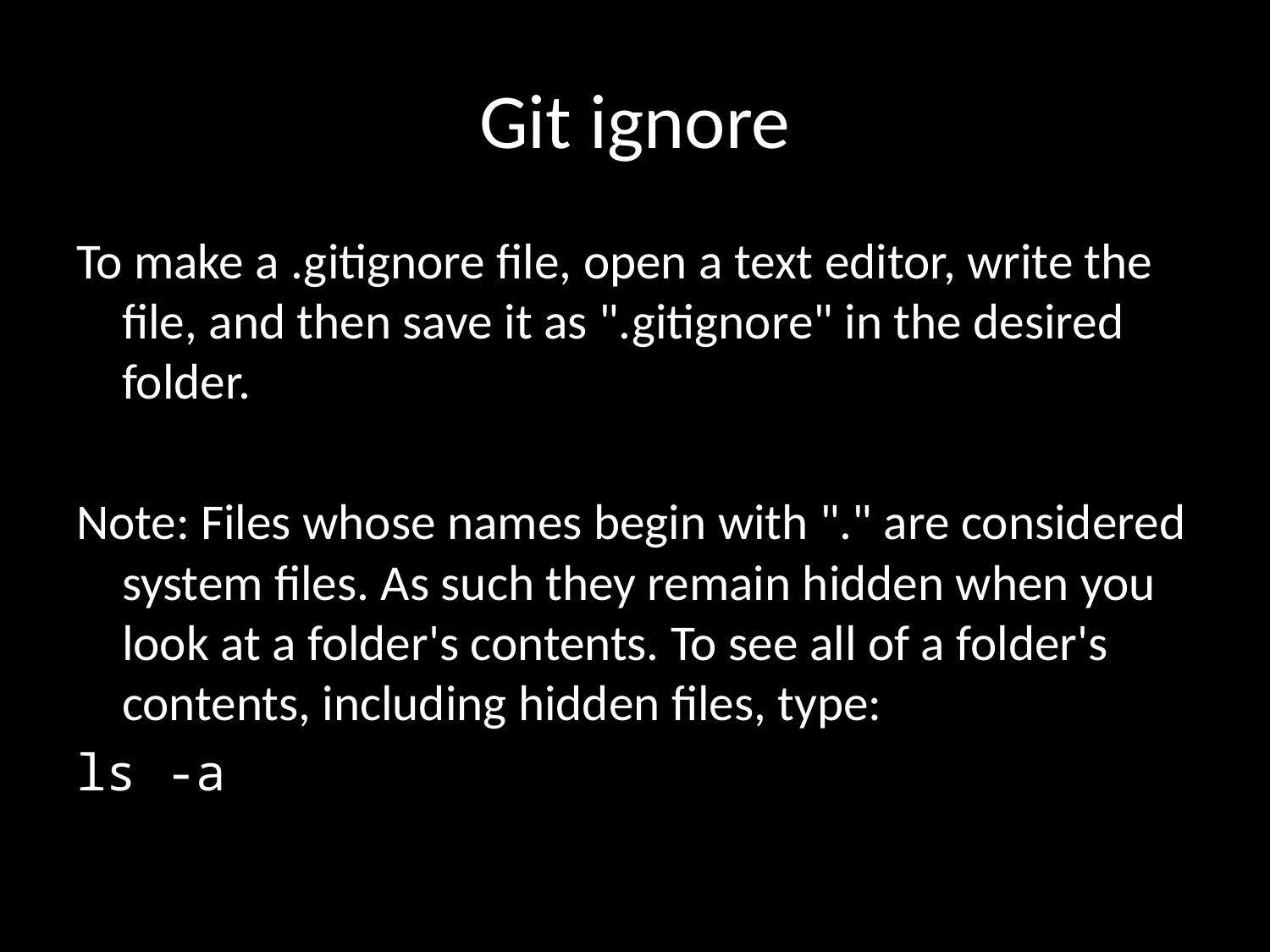

# Git ignore
To make a .gitignore file, open a text editor, write the file, and then save it as ".gitignore" in the desired folder.

Note: Files whose names begin with "." are considered system files. As such they remain hidden when you look at a folder's contents. To see all of a folder's contents, including hidden files, type:
ls -a